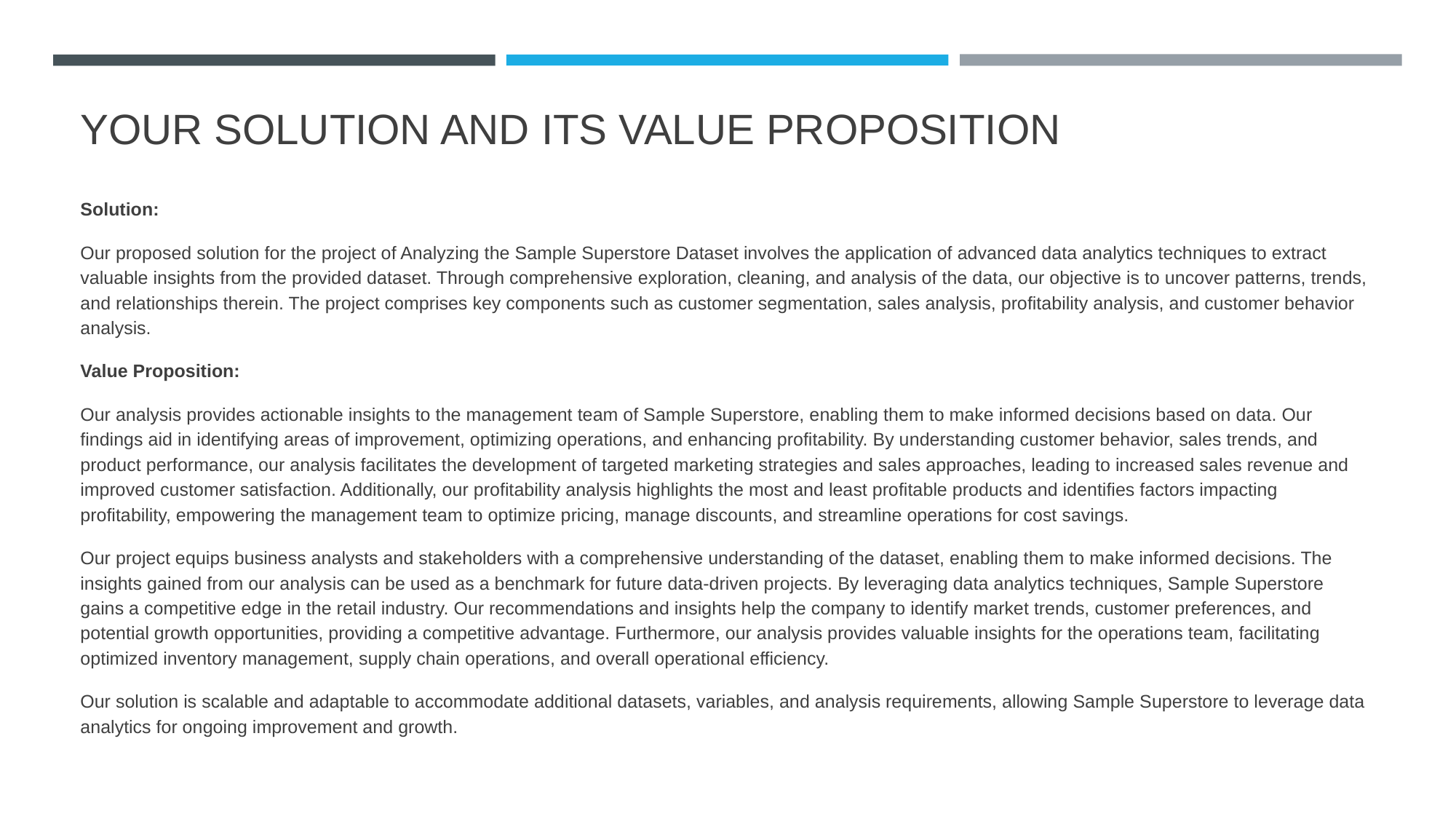

# YOUR SOLUTION AND ITS VALUE PROPOSITION
Solution:
Our proposed solution for the project of Analyzing the Sample Superstore Dataset involves the application of advanced data analytics techniques to extract valuable insights from the provided dataset. Through comprehensive exploration, cleaning, and analysis of the data, our objective is to uncover patterns, trends, and relationships therein. The project comprises key components such as customer segmentation, sales analysis, profitability analysis, and customer behavior analysis.
Value Proposition:
Our analysis provides actionable insights to the management team of Sample Superstore, enabling them to make informed decisions based on data. Our findings aid in identifying areas of improvement, optimizing operations, and enhancing profitability. By understanding customer behavior, sales trends, and product performance, our analysis facilitates the development of targeted marketing strategies and sales approaches, leading to increased sales revenue and improved customer satisfaction. Additionally, our profitability analysis highlights the most and least profitable products and identifies factors impacting profitability, empowering the management team to optimize pricing, manage discounts, and streamline operations for cost savings.
Our project equips business analysts and stakeholders with a comprehensive understanding of the dataset, enabling them to make informed decisions. The insights gained from our analysis can be used as a benchmark for future data-driven projects. By leveraging data analytics techniques, Sample Superstore gains a competitive edge in the retail industry. Our recommendations and insights help the company to identify market trends, customer preferences, and potential growth opportunities, providing a competitive advantage. Furthermore, our analysis provides valuable insights for the operations team, facilitating optimized inventory management, supply chain operations, and overall operational efficiency.
Our solution is scalable and adaptable to accommodate additional datasets, variables, and analysis requirements, allowing Sample Superstore to leverage data analytics for ongoing improvement and growth.